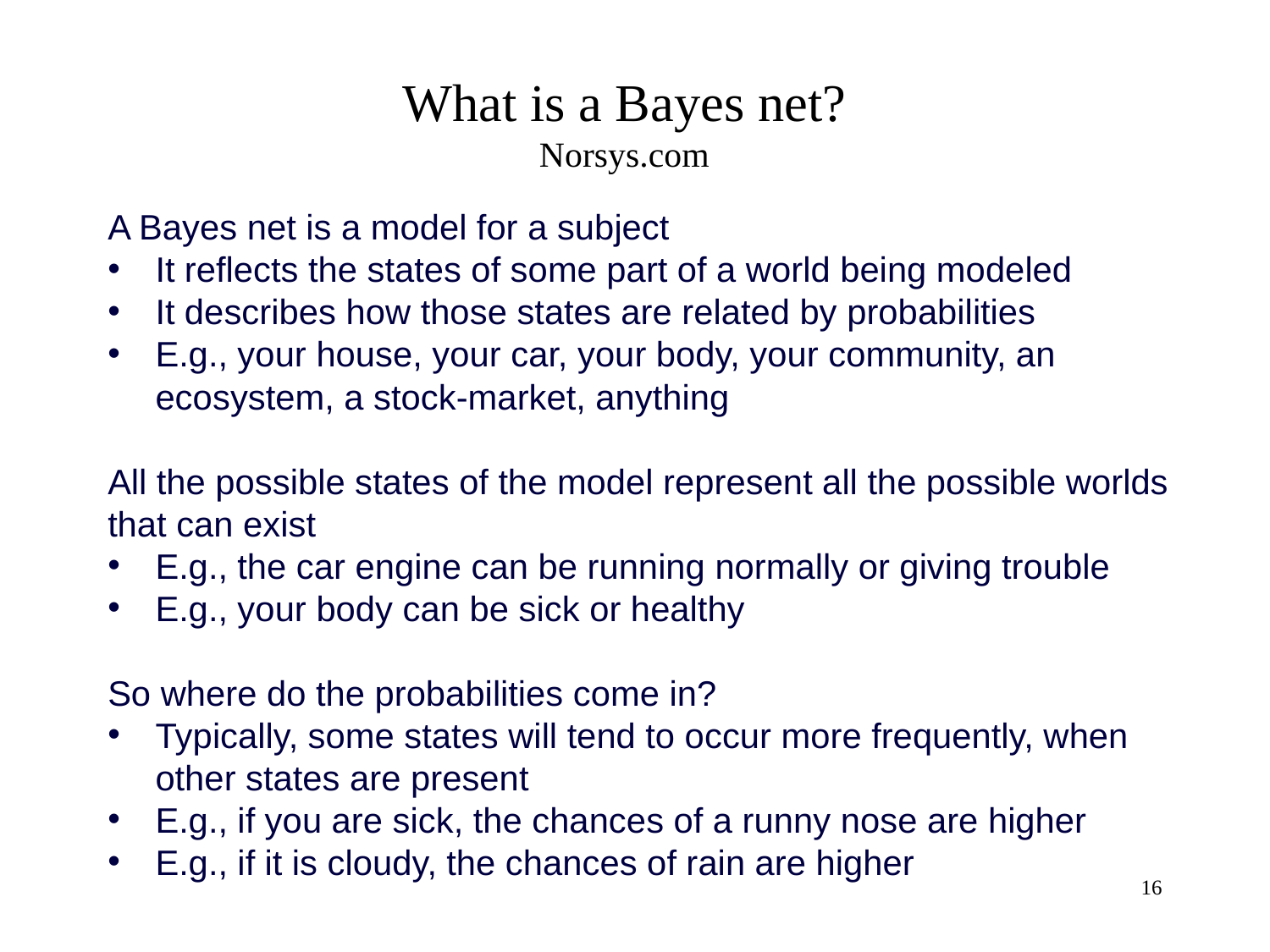

# What is a Bayes net? Norsys.com
A Bayes net is a model for a subject
It reflects the states of some part of a world being modeled
It describes how those states are related by probabilities
E.g., your house, your car, your body, your community, an ecosystem, a stock-market, anything

All the possible states of the model represent all the possible worlds that can exist
E.g., the car engine can be running normally or giving trouble
E.g., your body can be sick or healthy

So where do the probabilities come in?
Typically, some states will tend to occur more frequently, when other states are present
E.g., if you are sick, the chances of a runny nose are higher
E.g., if it is cloudy, the chances of rain are higher
16